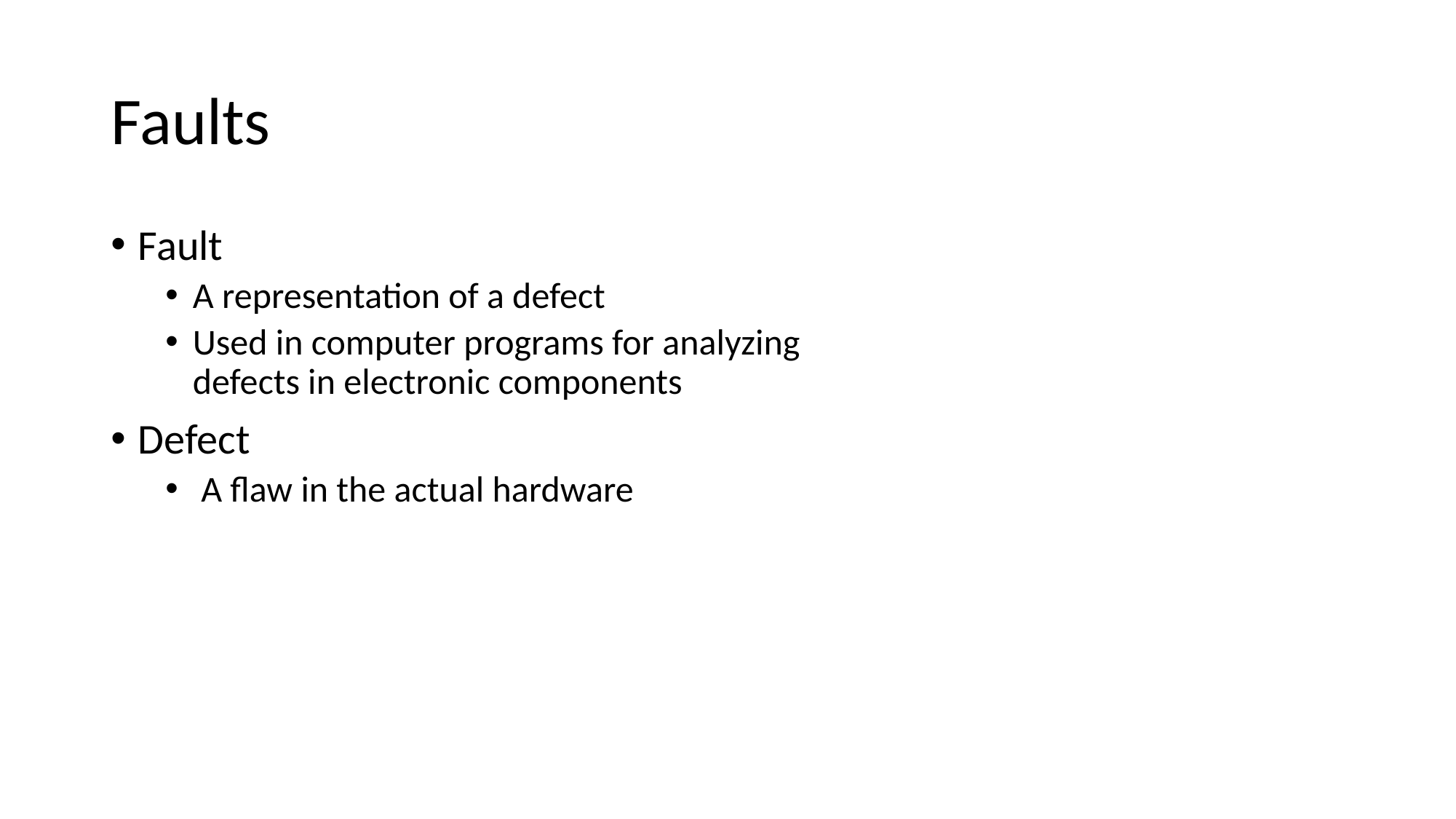

# Faults
Fault
A representation of a defect
Used in computer programs for analyzing defects in electronic components
Defect
 A flaw in the actual hardware